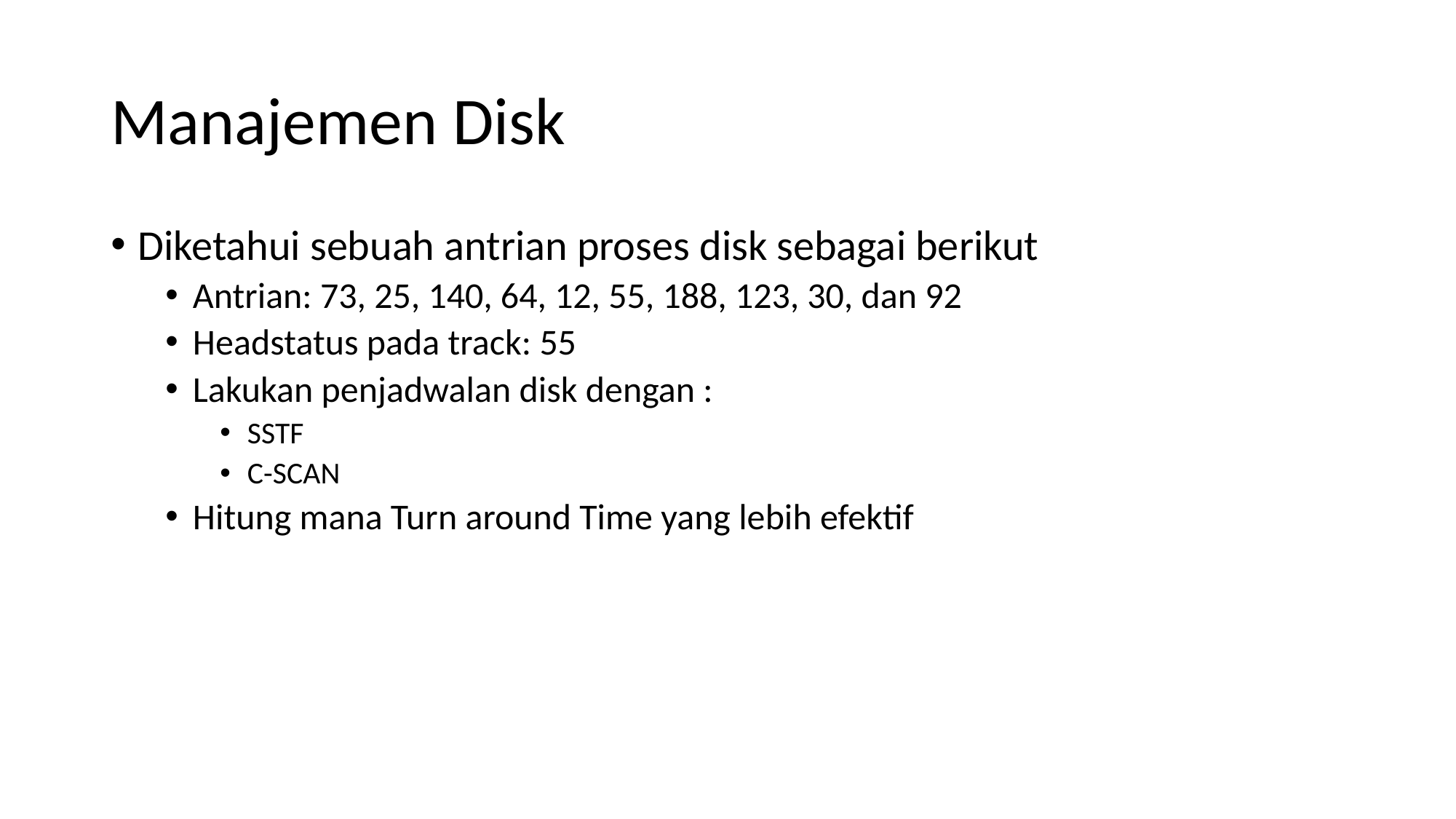

# Manajemen Disk
Diketahui sebuah antrian proses disk sebagai berikut
Antrian: 73, 25, 140, 64, 12, 55, 188, 123, 30, dan 92
Headstatus pada track: 55
Lakukan penjadwalan disk dengan :
SSTF
C-SCAN
Hitung mana Turn around Time yang lebih efektif